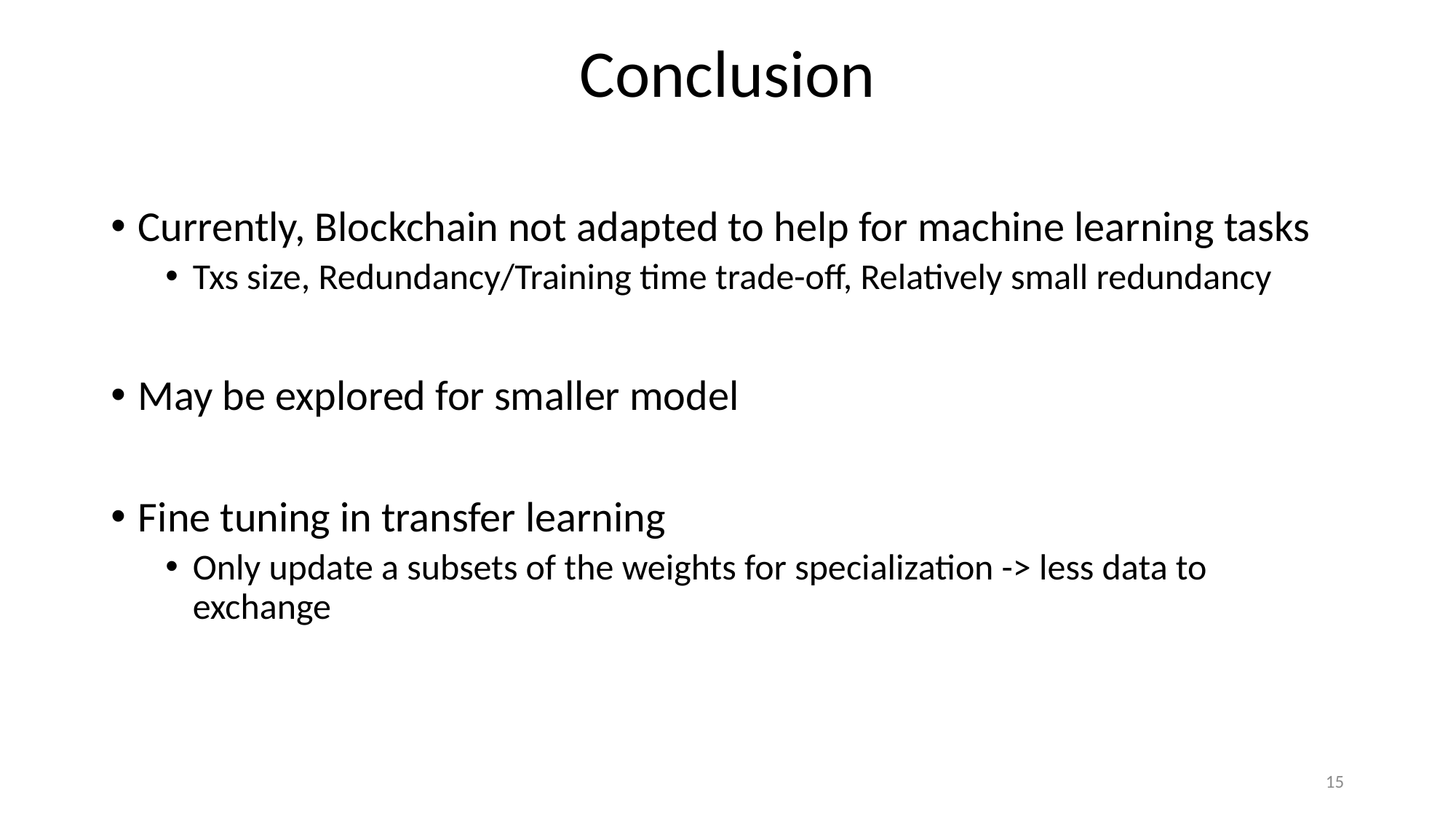

# Conclusion
Currently, Blockchain not adapted to help for machine learning tasks
Txs size, Redundancy/Training time trade-off, Relatively small redundancy

May be explored for smaller model

Fine tuning in transfer learning
Only update a subsets of the weights for specialization -> less data to exchange

15